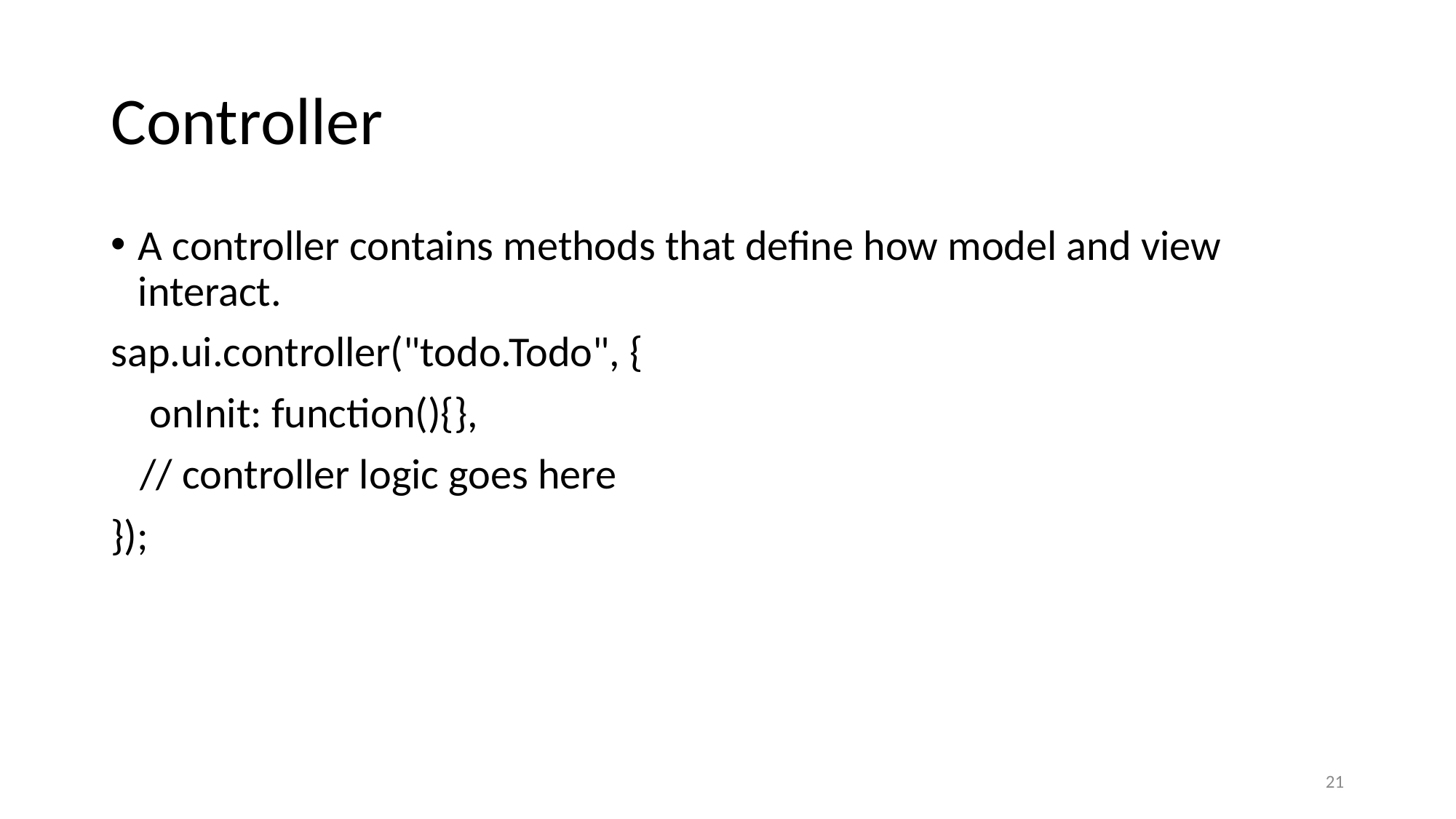

# Controller
A controller contains methods that define how model and view interact.
sap.ui.controller("todo.Todo", {
    onInit: function(){},
   // controller logic goes here
});

21